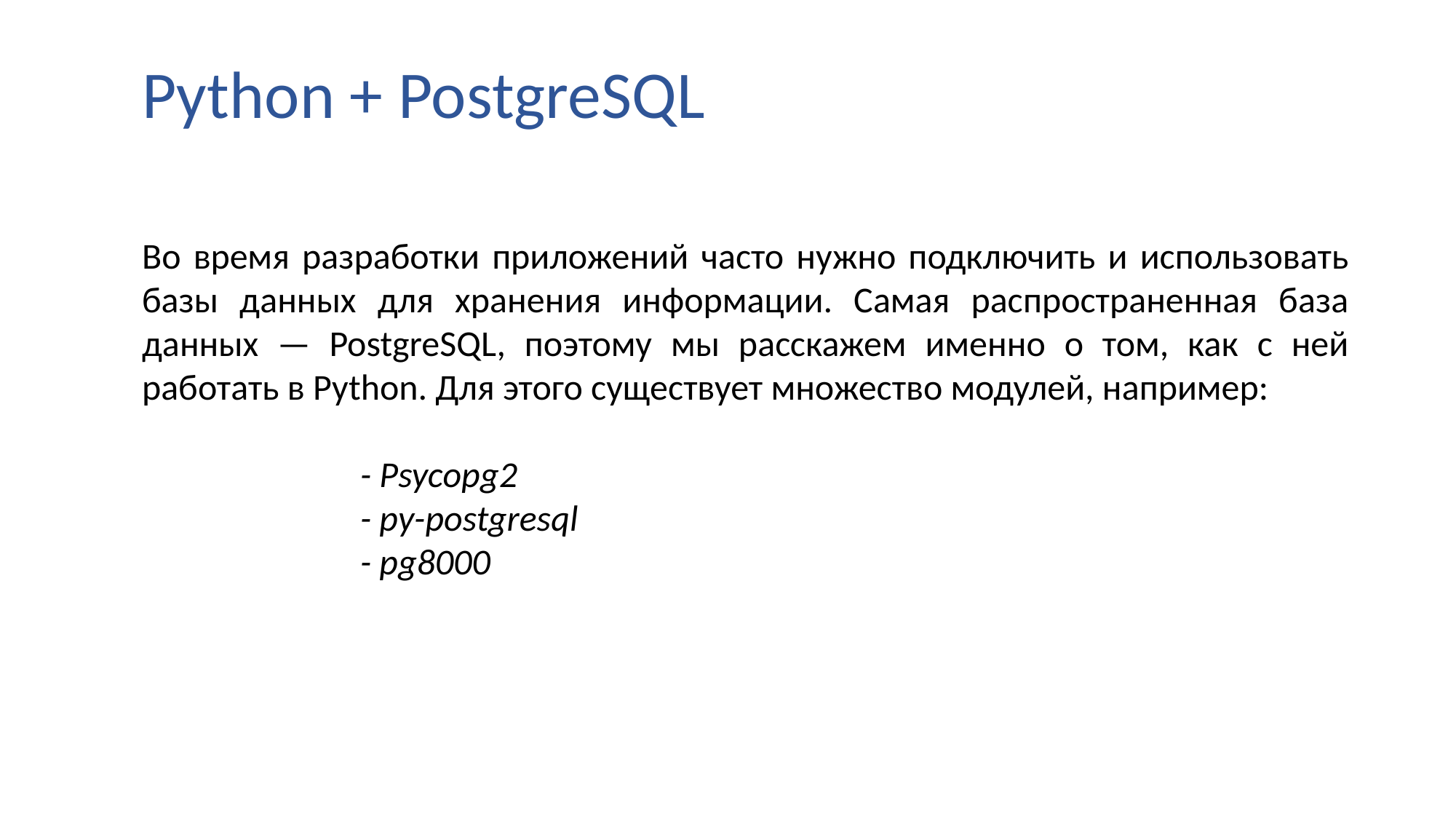

# Python + PostgreSQL
Во время разработки приложений часто нужно подключить и использовать базы данных для хранения информации. Самая распространенная база данных — PostgreSQL, поэтому мы расскажем именно о том, как с ней работать в Python. Для этого существует множество модулей, например:

		- Psycopg2
		- py-postgresql
		- pg8000